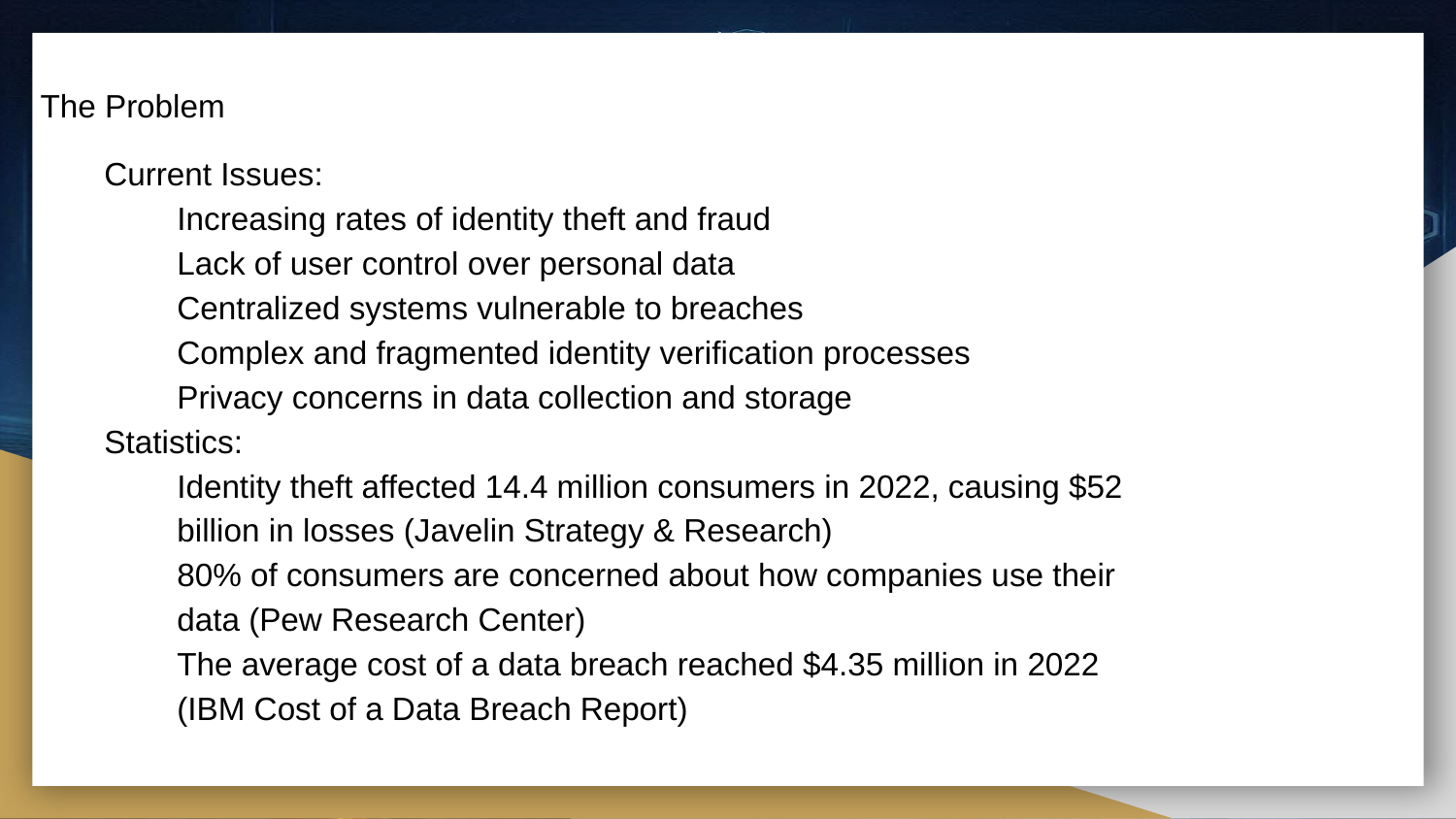

The Problem
Current Issues:
Increasing rates of identity theft and fraud
Lack of user control over personal data
Centralized systems vulnerable to breaches
Complex and fragmented identity verification processes
Privacy concerns in data collection and storage
Statistics:
Identity theft affected 14.4 million consumers in 2022, causing $52 billion in losses (Javelin Strategy & Research)
80% of consumers are concerned about how companies use their data (Pew Research Center)
The average cost of a data breach reached $4.35 million in 2022 (IBM Cost of a Data Breach Report)